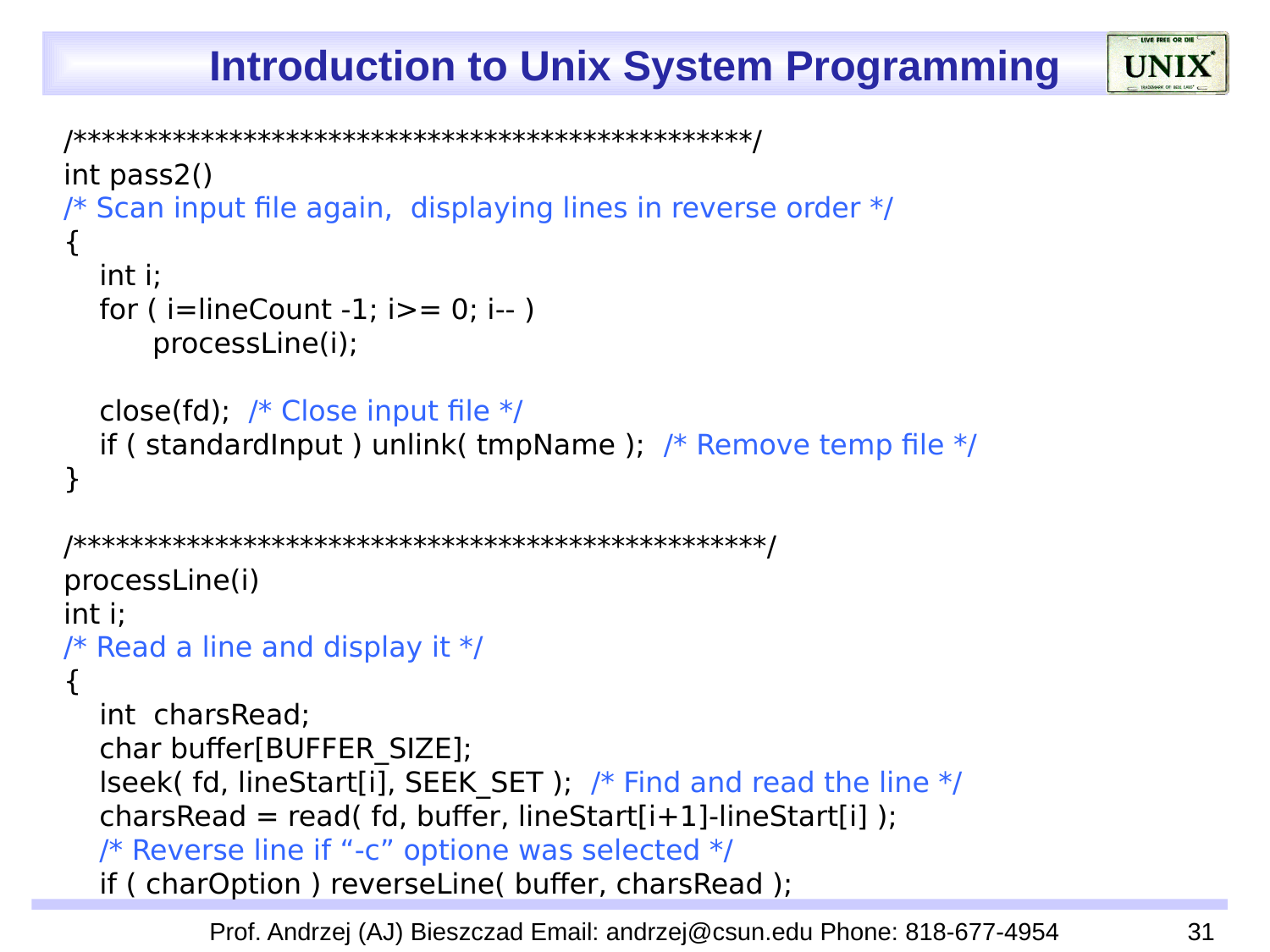

/************************************************/
 int pass2()
 /* Scan input file again,  displaying lines in reverse order */
 {
     int i;
     for ( i=lineCount -1; i>= 0; i-- )
           processLine(i);

     close(fd);  /* Close input file */
     if ( standardInput ) unlink( tmpName );  /* Remove temp file */
 }

 /*************************************************/
 processLine(i)
 int i;
 /* Read a line and display it */
 {
     int  charsRead;
     char buffer[BUFFER_SIZE];
     lseek( fd, lineStart[i], SEEK_SET );  /* Find and read the line */
     charsRead = read( fd, buffer, lineStart[i+1]-lineStart[i] );
     /* Reverse line if “-c” optione was selected */
     if ( charOption ) reverseLine( buffer, charsRead );
Prof. Andrzej (AJ) Bieszczad Email: andrzej@csun.edu Phone: 818-677-4954
31